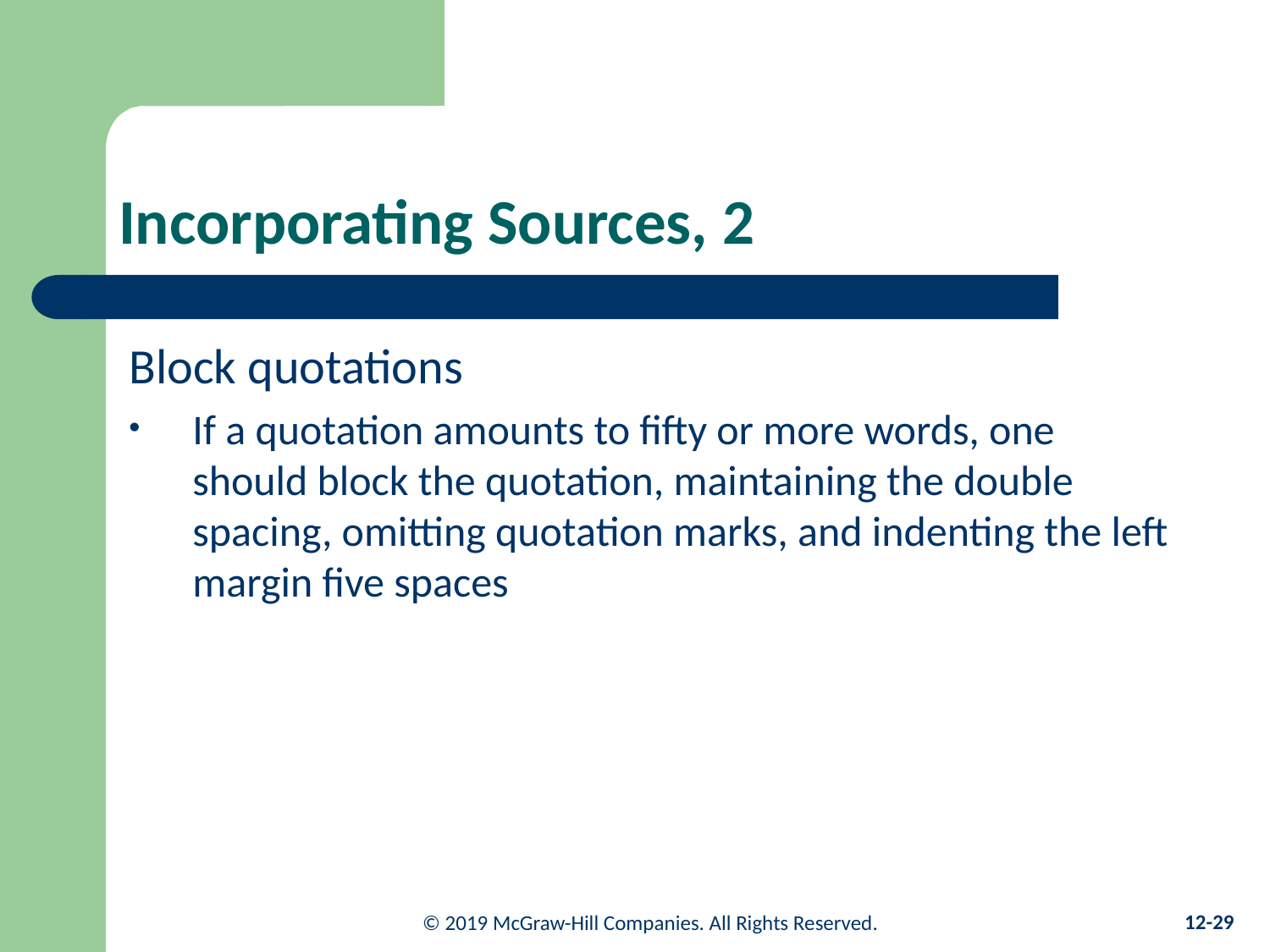

# Incorporating Sources, 2
Block quotations
If a quotation amounts to fifty or more words, one should block the quotation, maintaining the double spacing, omitting quotation marks, and indenting the left margin five spaces